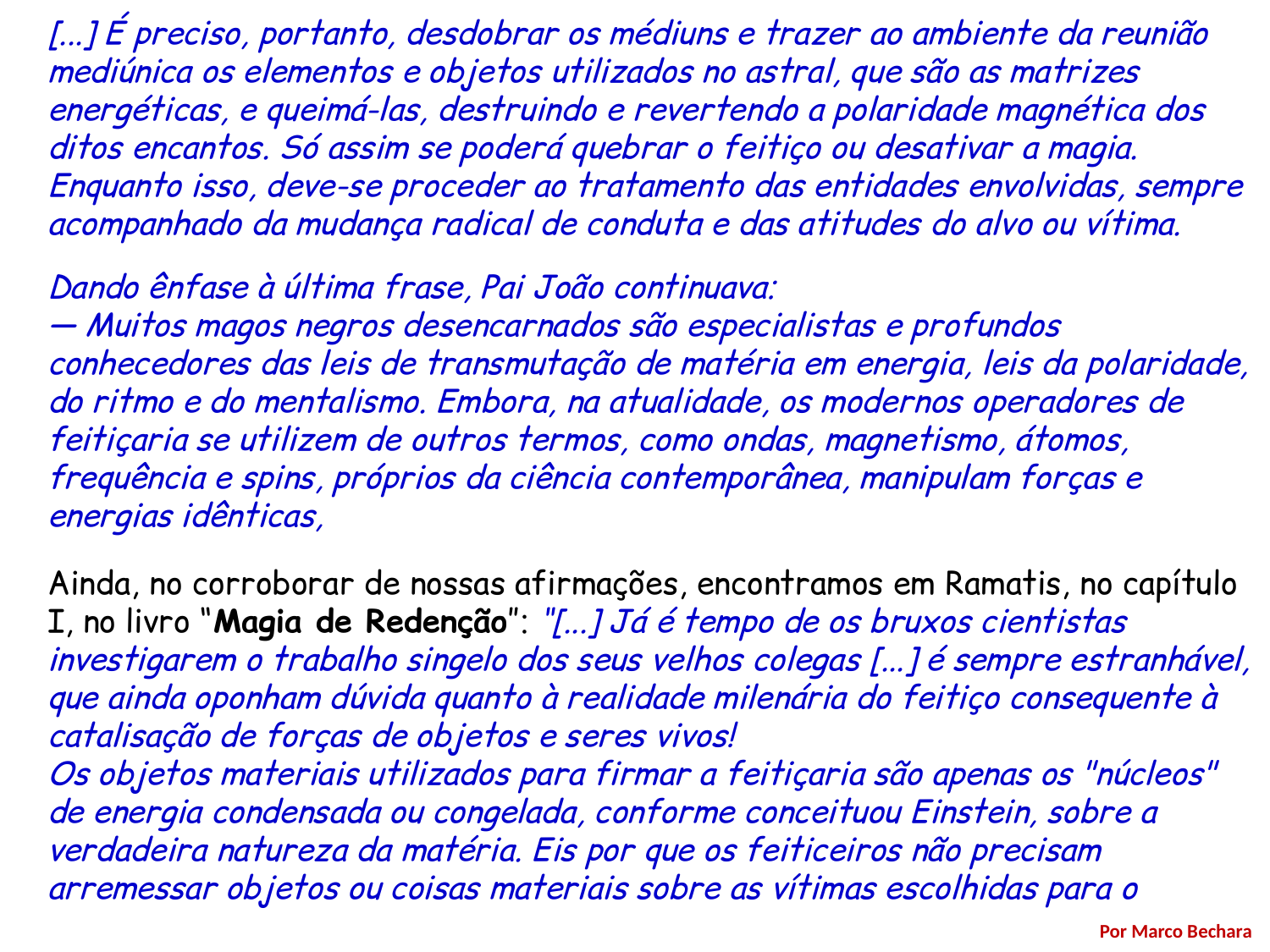

[...] É preciso, portanto, desdobrar os médiuns e trazer ao ambiente da reunião mediúnica os elementos e objetos utilizados no astral, que são as matrizes energéticas, e queimá-las, destruindo e revertendo a polaridade magnética dos ditos encantos. Só assim se poderá quebrar o feitiço ou desativar a magia. Enquanto isso, deve-se proceder ao tratamento das entidades envolvidas, sempre acompanhado da mudança radical de conduta e das atitudes do alvo ou vítima.

Dando ênfase à última frase, Pai João continuava:
— Muitos magos negros desencarnados são especialistas e profundos conhecedores das leis de transmutação de matéria em energia, leis da polaridade, do ritmo e do mentalismo. Embora, na atualidade, os modernos operadores de feitiçaria se utilizem de outros termos, como ondas, magnetismo, átomos, frequência e spins, próprios da ciência contemporânea, manipulam forças e energias idênticas,
Ainda, no corroborar de nossas afirmações, encontramos em Ramatis, no capítulo I, no livro “Magia de Redenção”: “[...] Já é tempo de os bruxos cientistas investigarem o trabalho singelo dos seus velhos colegas [...] é sempre estranhável, que ainda oponham dúvida quanto à realidade milenária do feitiço consequente à catalisação de forças de objetos e seres vivos!
Os objetos materiais utilizados para firmar a feitiçaria são apenas os "núcleos" de energia condensada ou congelada, conforme conceituou Einstein, sobre a verdadeira natureza da matéria. Eis por que os feiticeiros não precisam arremessar objetos ou coisas materiais sobre as vítimas escolhidas para o
Por Marco Bechara